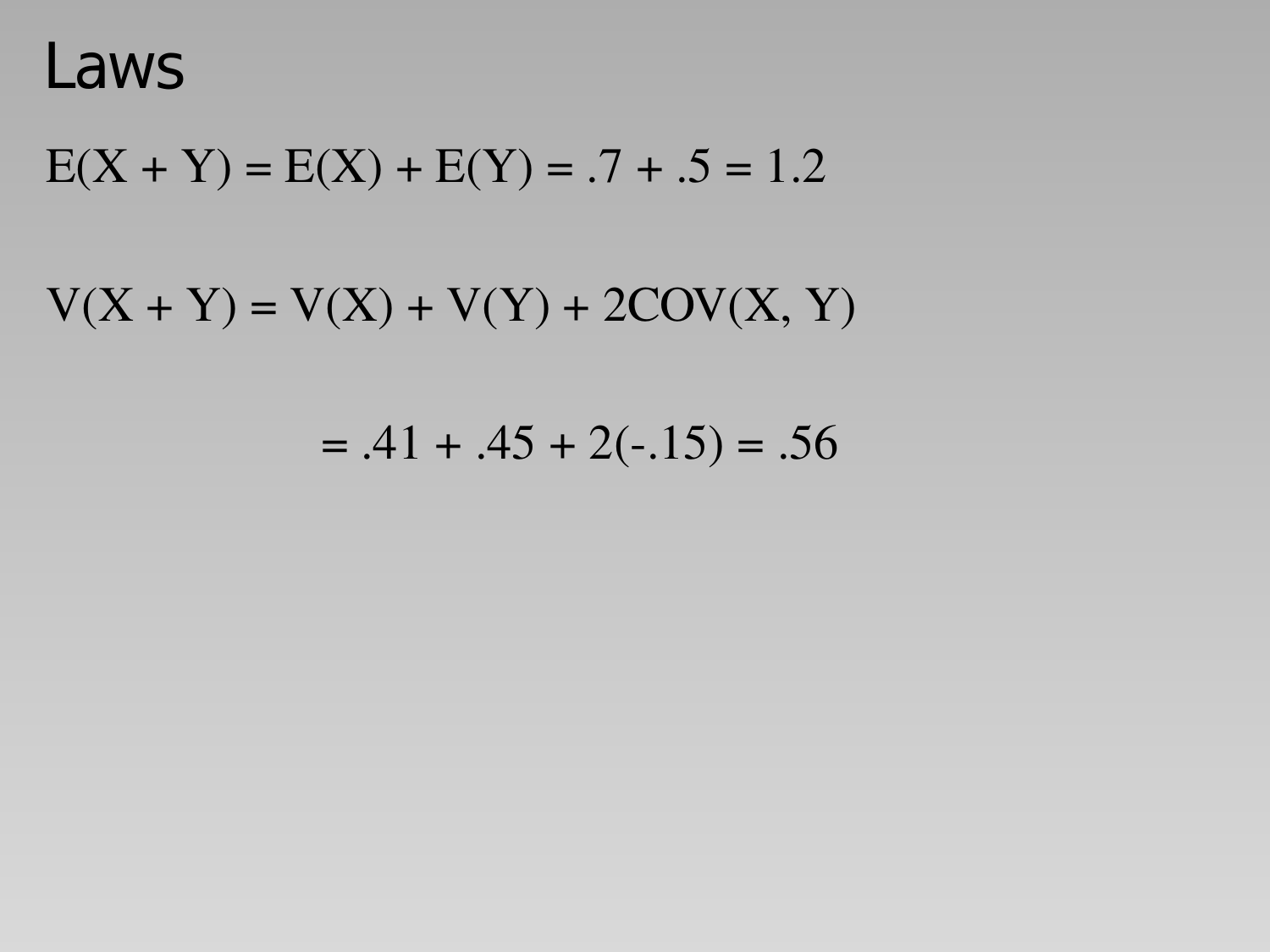

# Laws
0
E(X + Y) = E(X) + E(Y) = .7 + .5 = 1.2

V(X + Y) = V(X) + V(Y) + 2COV(X, Y)

		      = .41 + .45 + 2(-.15) = .56